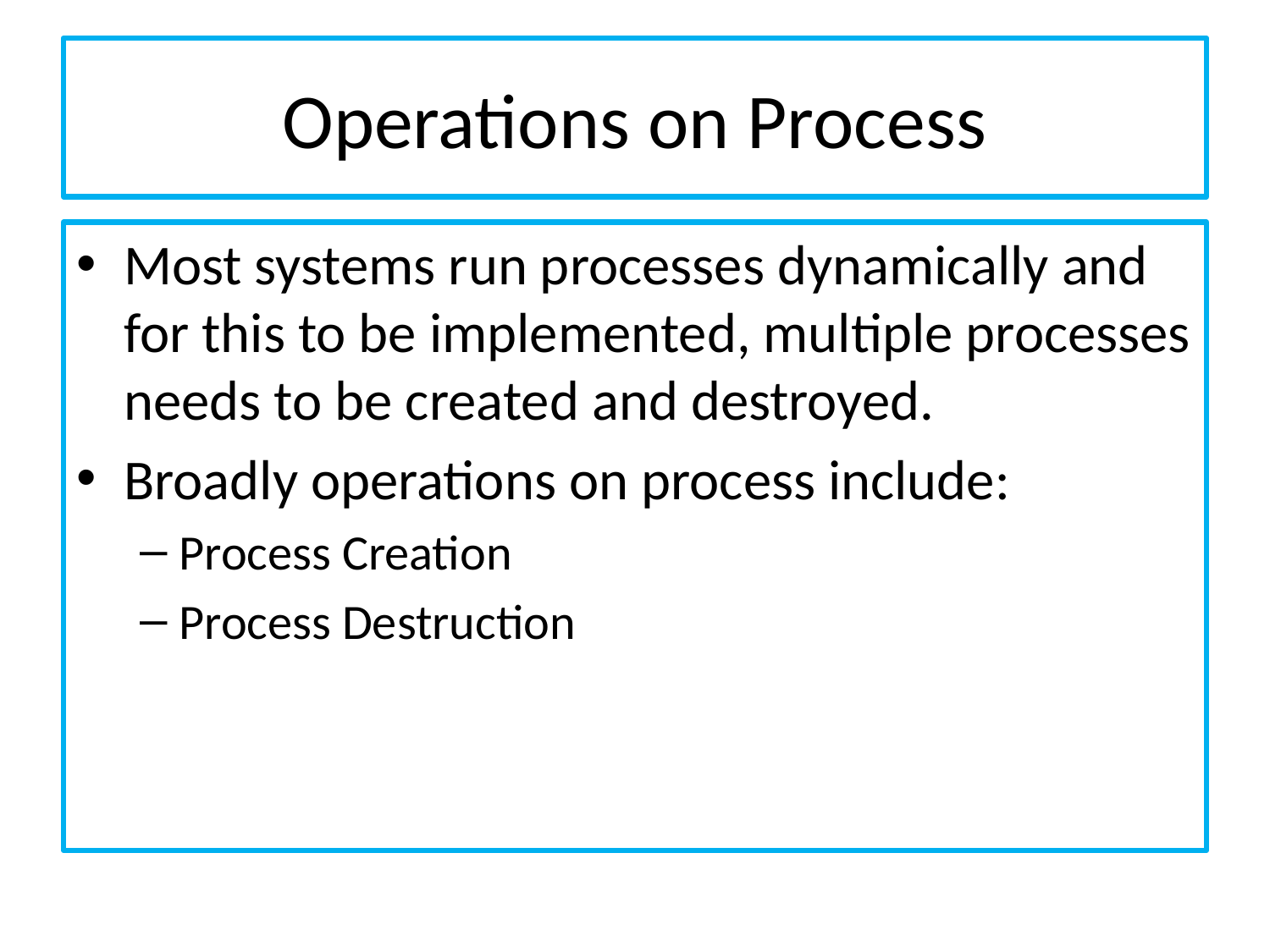

# Operations on Process
Most systems run processes dynamically and for this to be implemented, multiple processes needs to be created and destroyed.
Broadly operations on process include:
Process Creation
Process Destruction